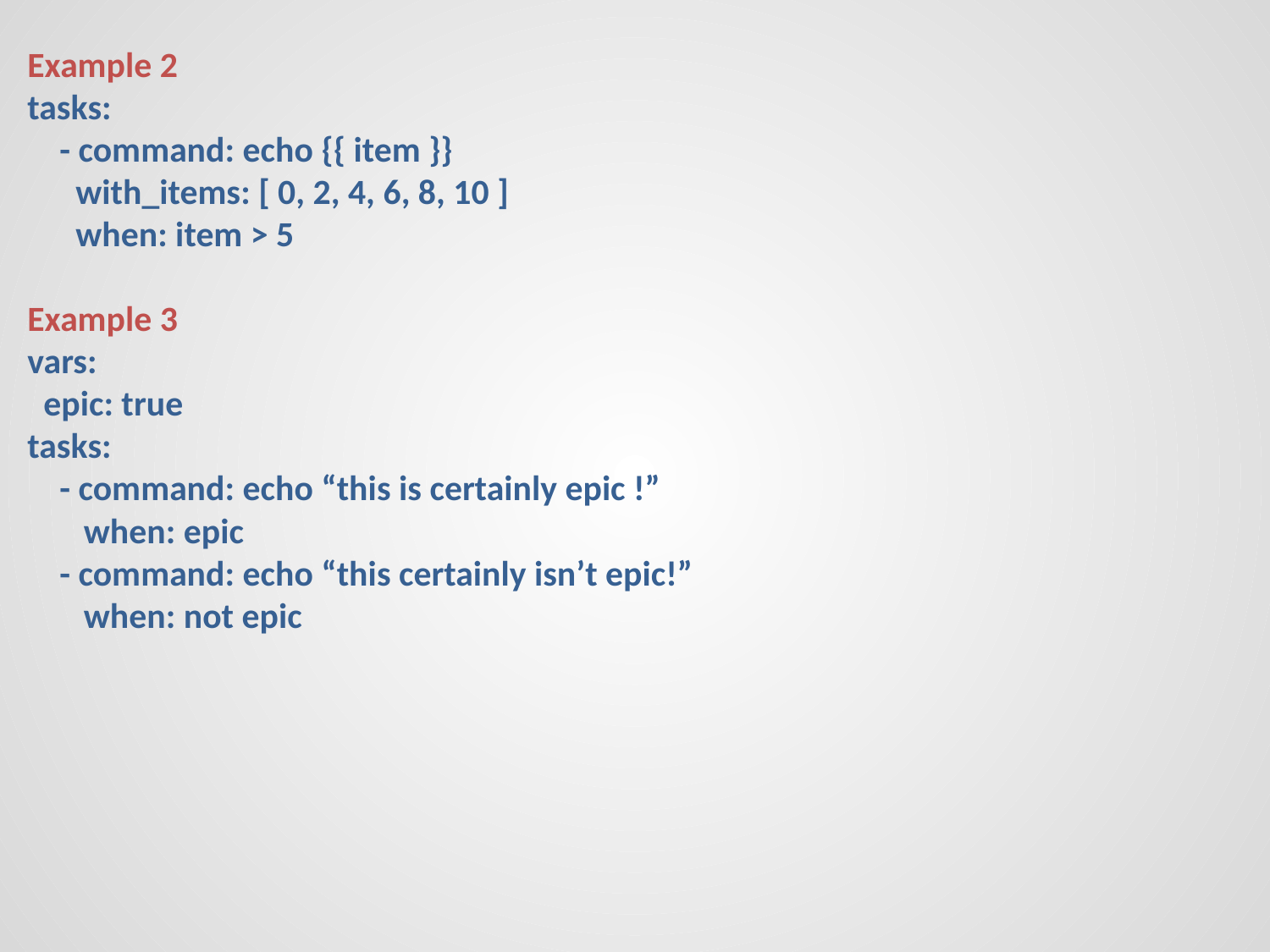

Example 2
tasks:
    - command: echo {{ item }}
      with_items: [ 0, 2, 4, 6, 8, 10 ]
      when: item > 5

Example 3
vars:
  epic: true
tasks:
    - command: echo “this is certainly epic !”
       when: epic
    - command: echo “this certainly isn’t epic!”
       when: not epic

#